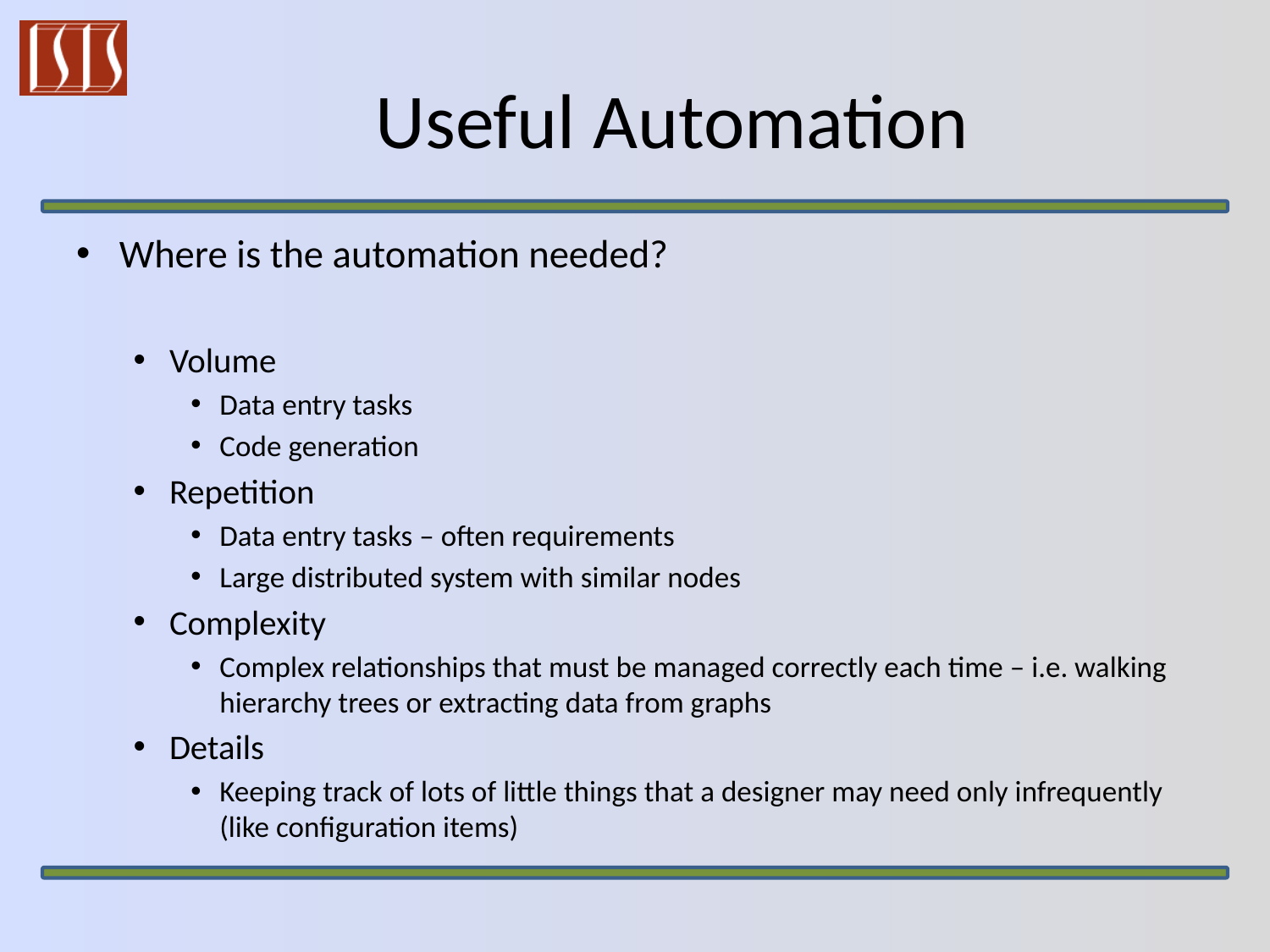

# Useful Automation
Where is the automation needed?

Volume
Data entry tasks
Code generation
Repetition
Data entry tasks – often requirements
Large distributed system with similar nodes
Complexity
Complex relationships that must be managed correctly each time – i.e. walking  hierarchy trees or extracting data from graphs
Details
Keeping track of lots of little things that a designer may need only infrequently (like configuration items)